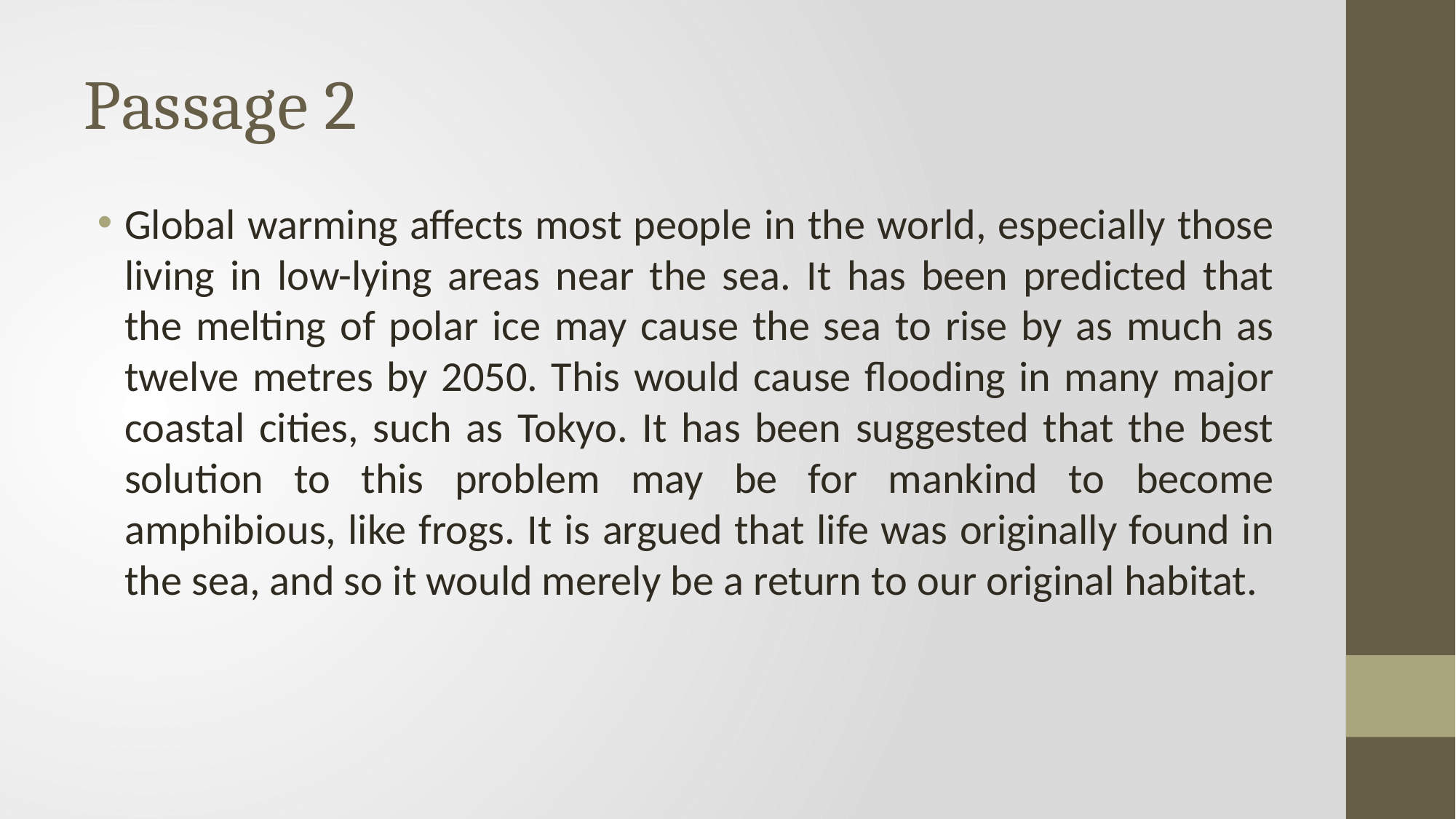

# Passage 2
Global warming affects most people in the world, especially those living in low-lying areas near the sea. It has been predicted that the melting of polar ice may cause the sea to rise by as much as twelve metres by 2050. This would cause flooding in many major coastal cities, such as Tokyo. It has been suggested that the best solution to this problem may be for mankind to become amphibious, like frogs. It is argued that life was originally found in the sea, and so it would merely be a return to our original habitat.